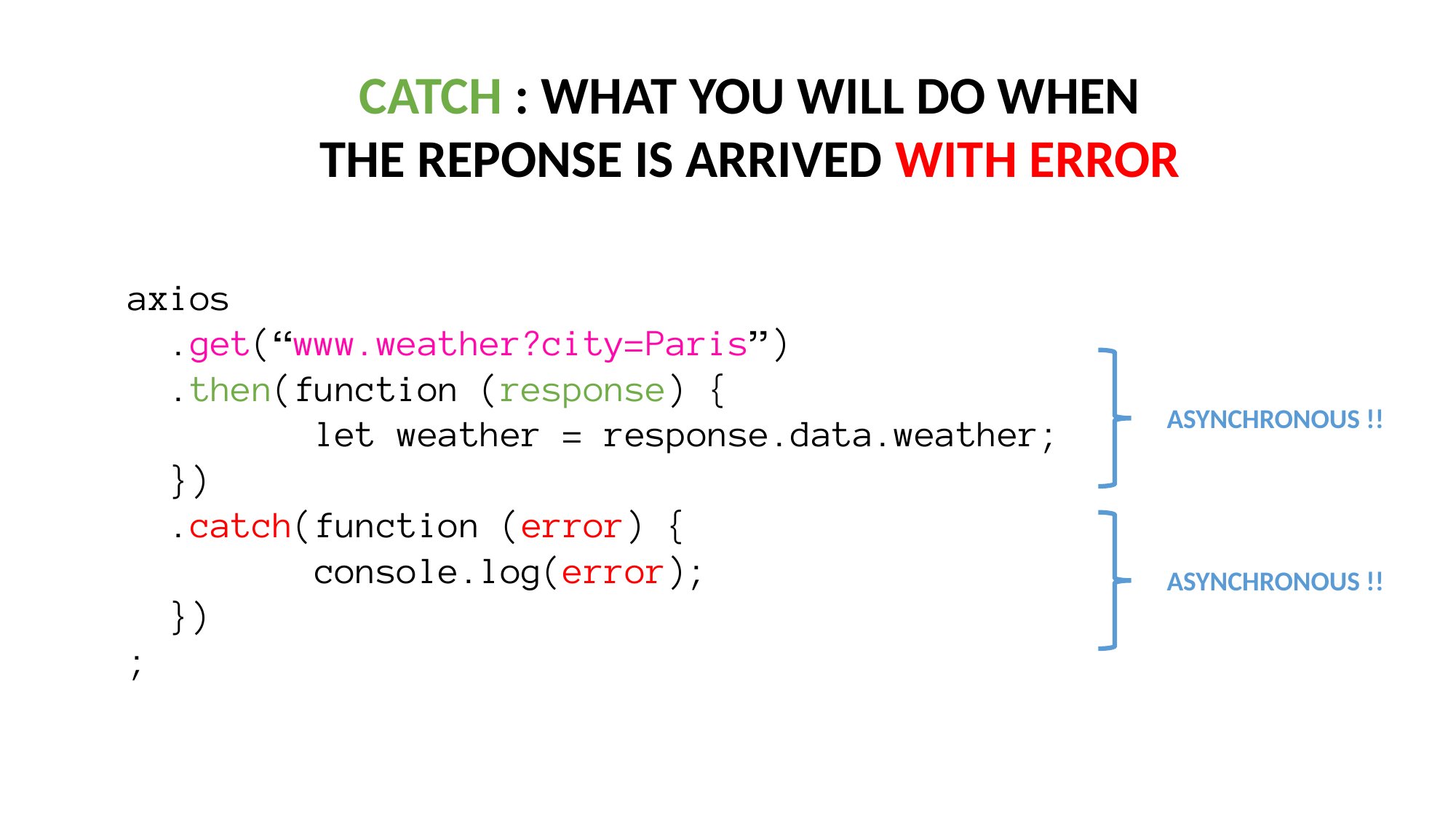

CATCH : WHAT YOU WILL DO WHEN
THE REPONSE IS ARRIVED WITH ERROR
axios
  .get(“www.weather?city=Paris”)
  .then(function (response) {
         let weather = response.data.weather;
  })
  .catch(function (error) {
         console.log(error);
  })
;

ASYNCHRONOUS !!

ASYNCHRONOUS !!